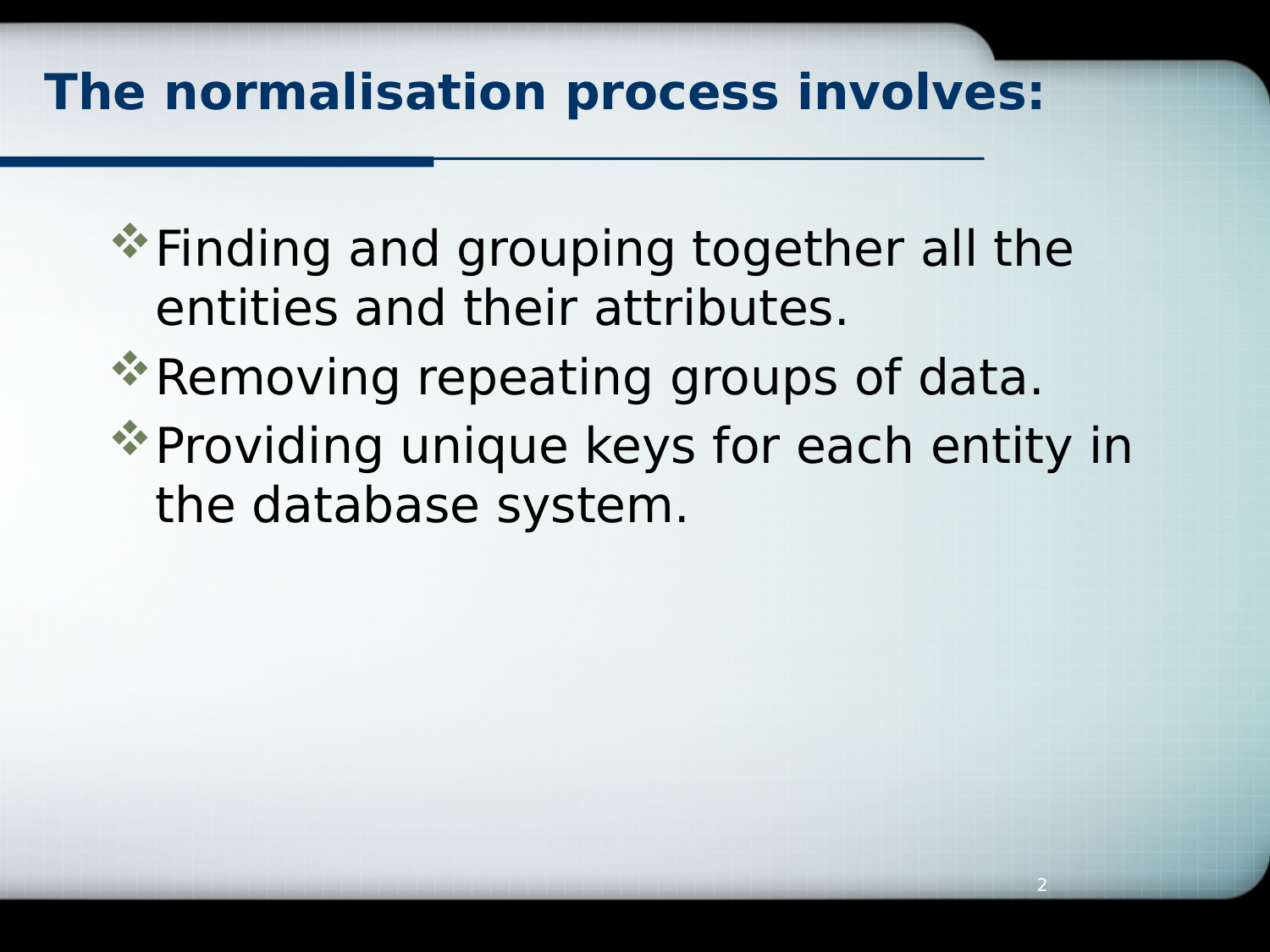

# The normalisation process involves:
Finding and grouping together all the entities and their attributes.
Removing repeating groups of data.
Providing unique keys for each entity in the database system.
2